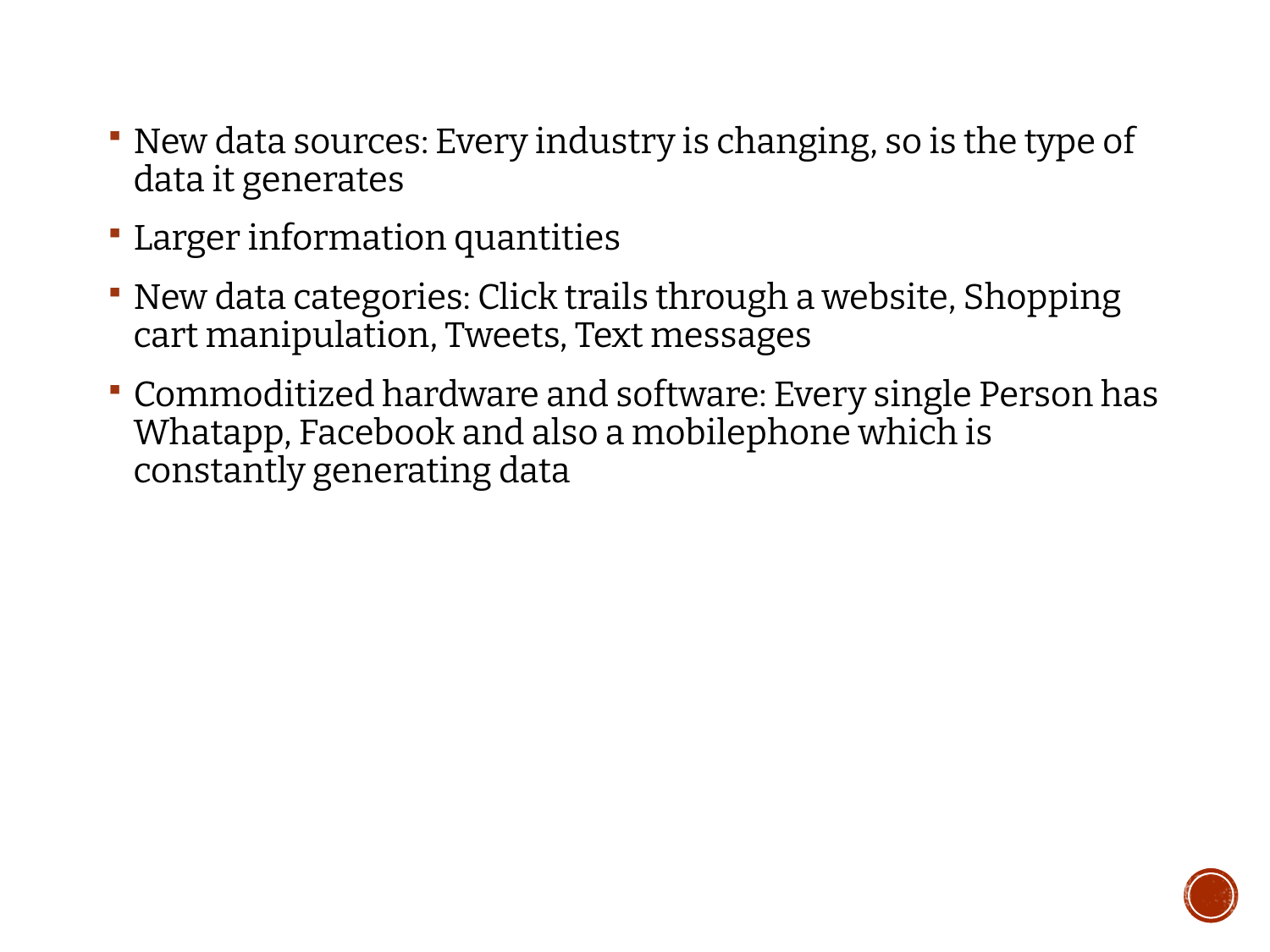

#
New data sources: Every industry is changing, so is the type of data it generates
Larger information quantities
New data categories: Click trails through a website, Shopping cart manipulation, Tweets, Text messages
Commoditized hardware and software: Every single Person has Whatapp, Facebook and also a mobilephone which is constantly generating data